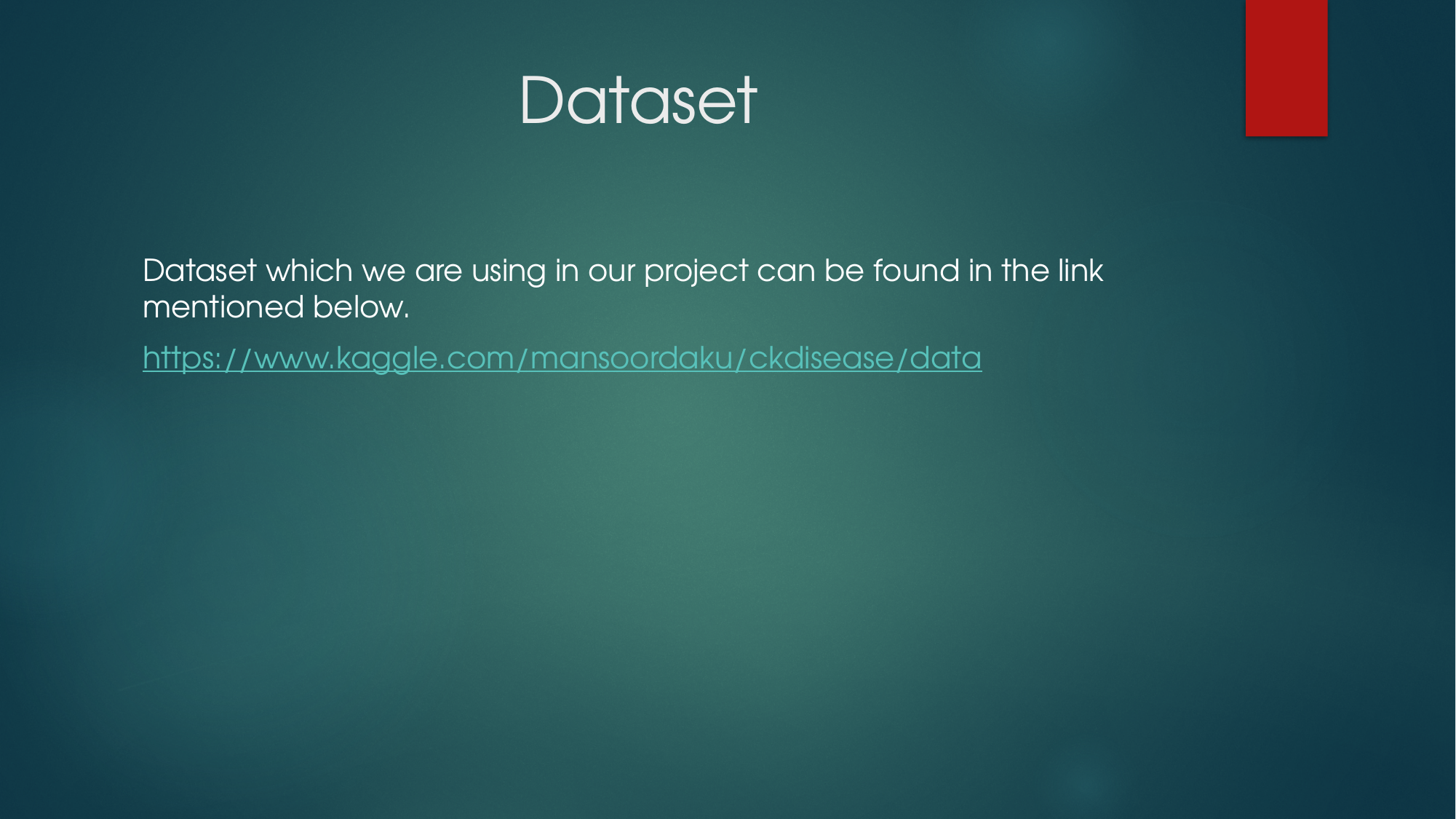

# Dataset
Dataset which we are using in our project can be found in the link mentioned below.
https://www.kaggle.com/mansoordaku/ckdisease/data